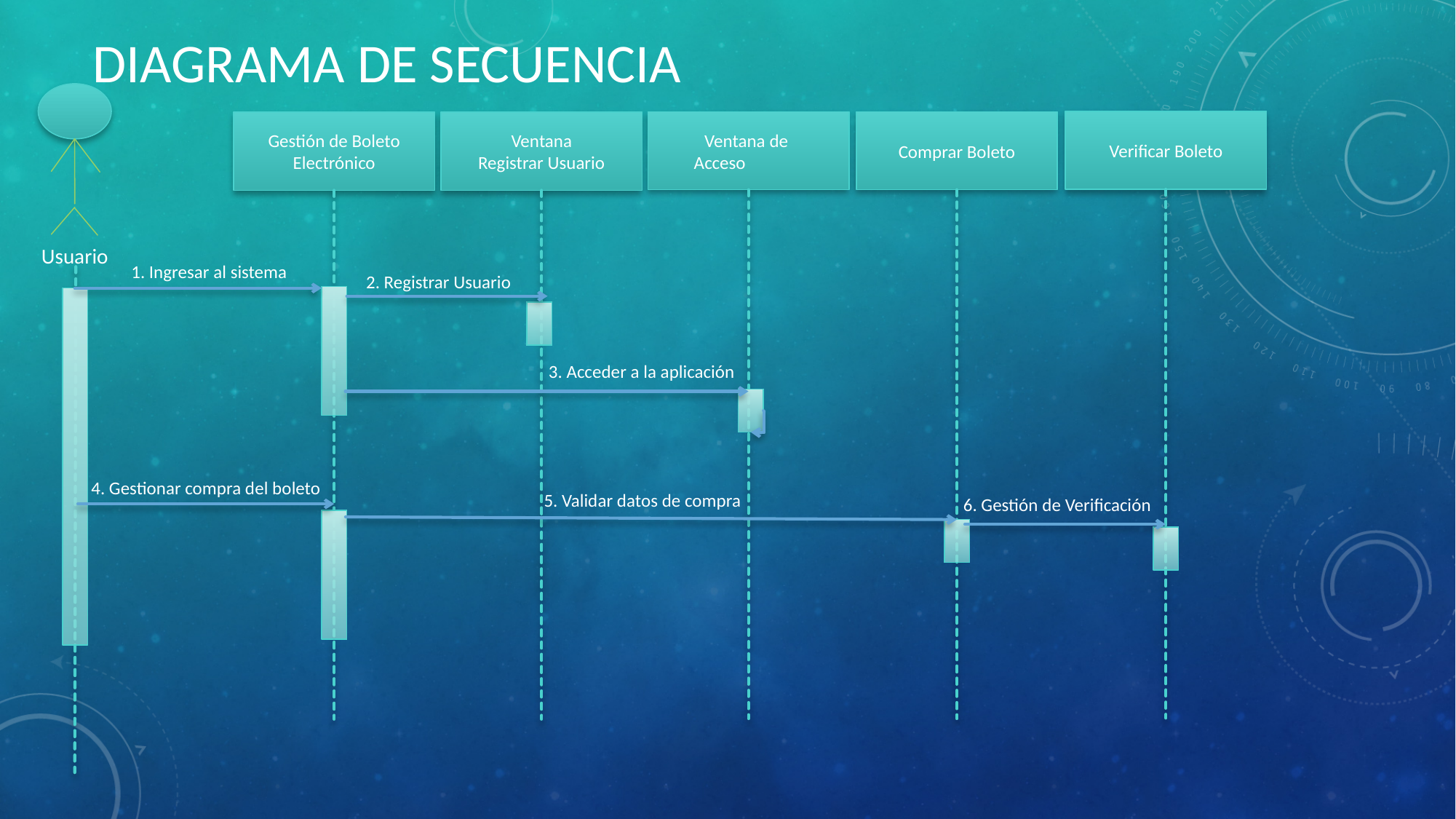

# Diagrama de secuencia

Verificar Boleto
Ventana de
Acceso
Comprar Boleto
Ventana
Registrar Usuario
Gestión de Boleto Electrónico
Usuario
1. Ingresar al sistema
2. Registrar Usuario

3. Acceder a la aplicación

4. Gestionar compra del boleto
5. Validar datos de compra
6. Gestión de Verificación